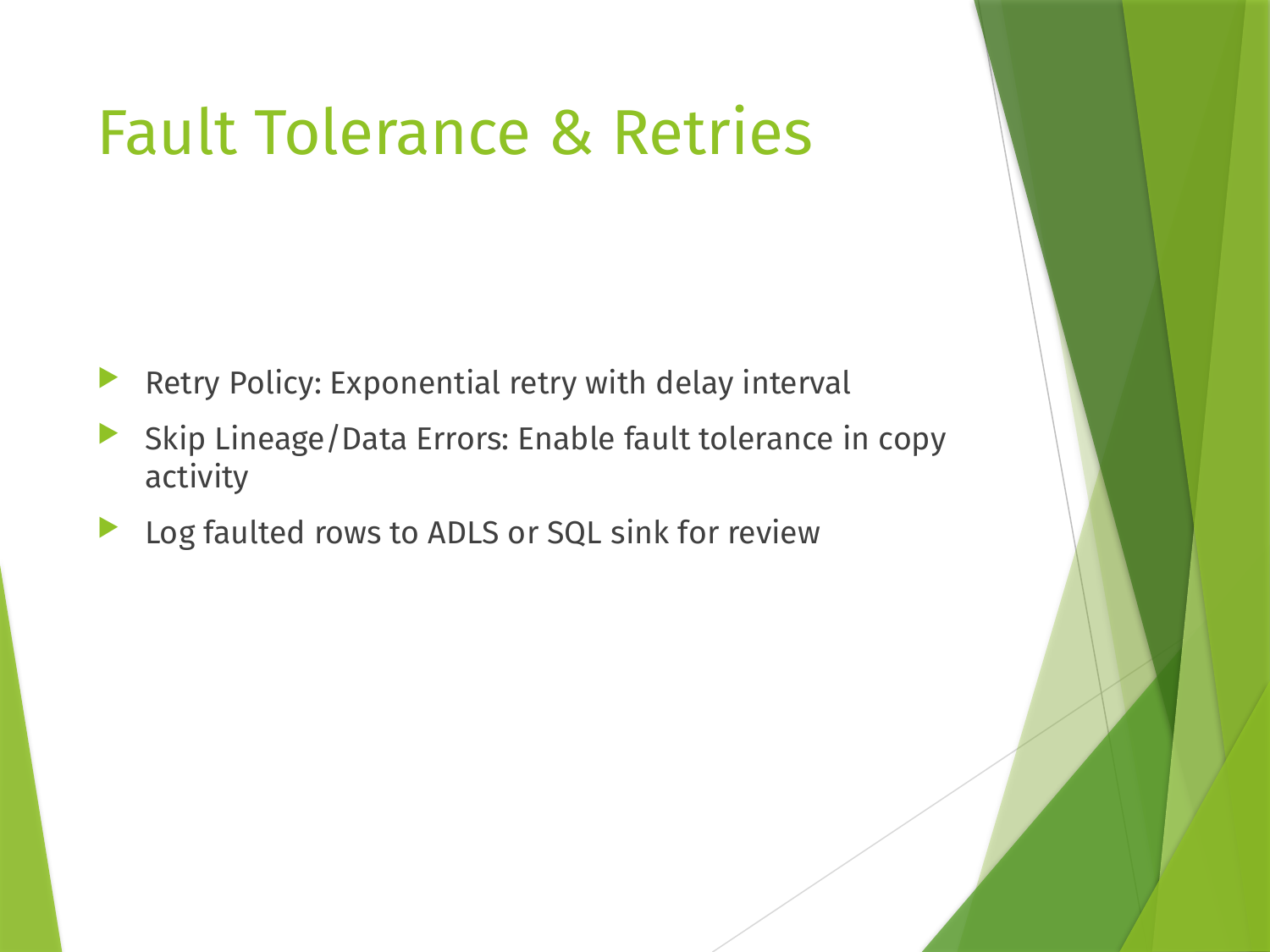

# Fault Tolerance & Retries

Retry Policy: Exponential retry with delay interval
Skip Lineage/Data Errors: Enable fault tolerance in copy activity
Log faulted rows to ADLS or SQL sink for review